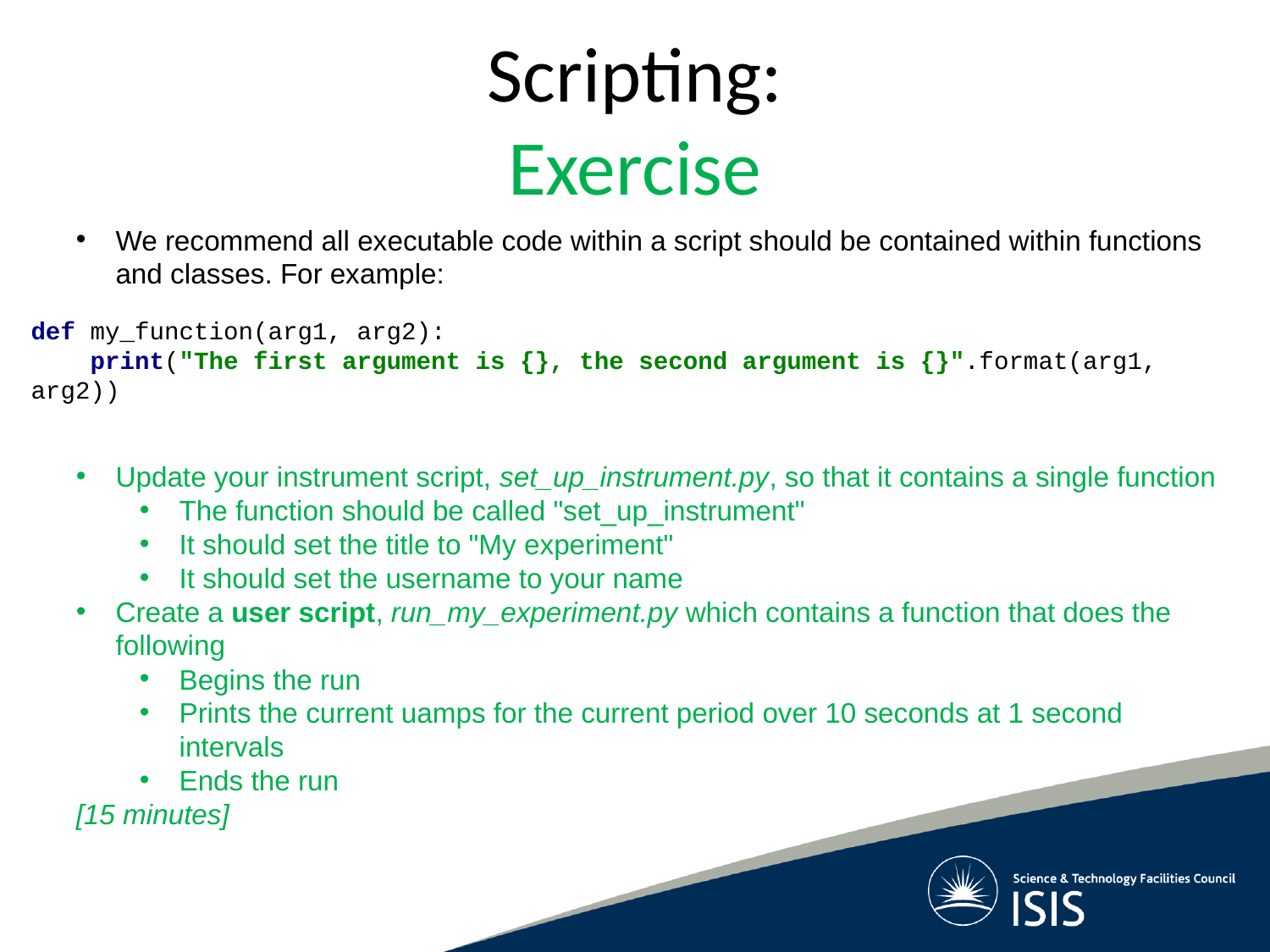

# Scripting: Exercise
We recommend all executable code within a script should be contained within functions and classes. For example:

Update your instrument script, set_up_instrument.py, so that it contains a single function
The function should be called "set_up_instrument"
It should set the title to "My experiment"
It should set the username to your name
Create a user script, run_my_experiment.py which contains a function that does the following
Begins the run
Prints the current uamps for the current period over 10 seconds at 1 second intervals
Ends the run
[15 minutes]
def my_function(arg1, arg2):
    print("The first argument is {}, the second argument is {}".format(arg1, arg2))